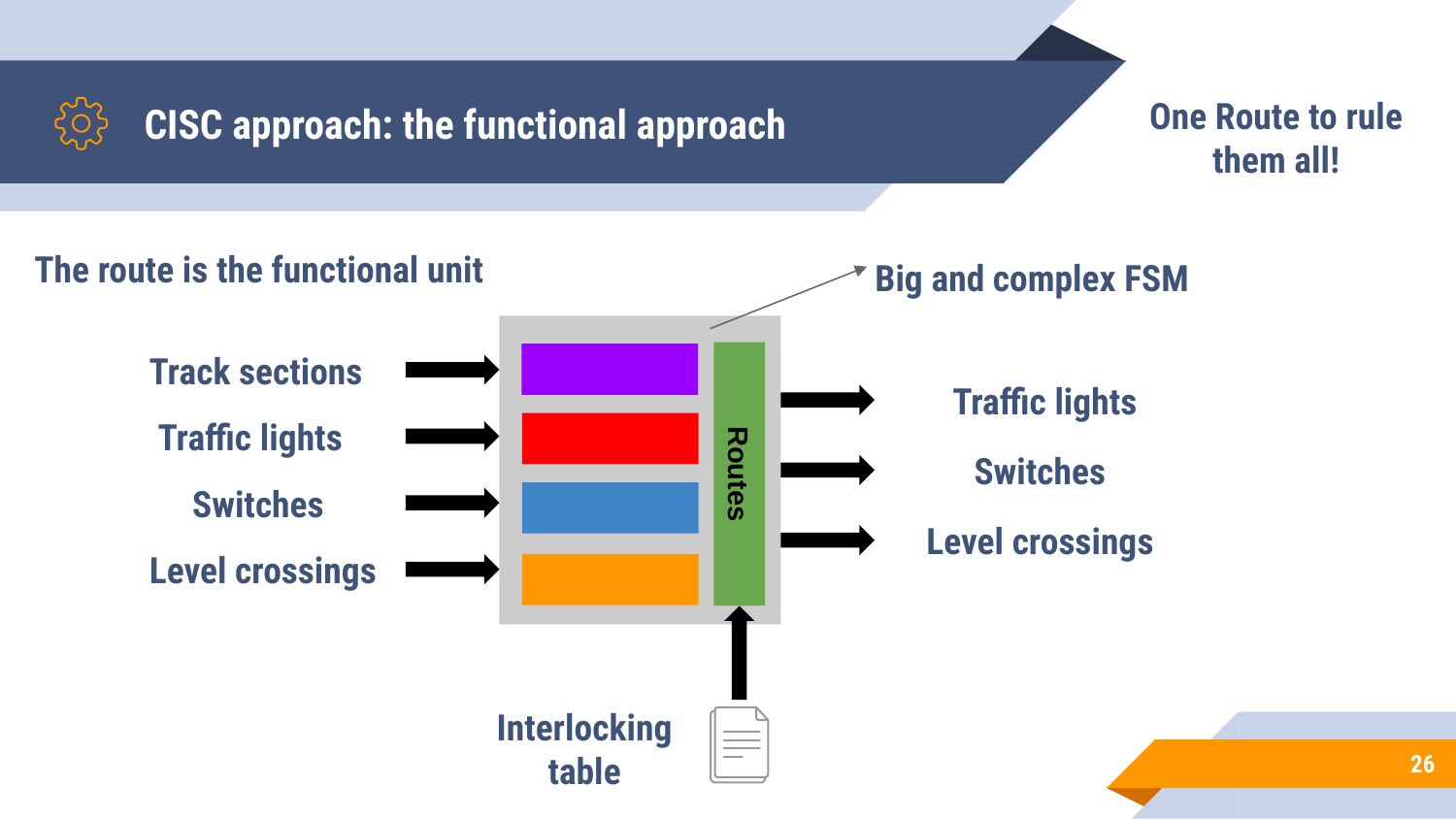

# CISC approach: the functional approach
One Route to rule them all!

The route is the functional unit
Big and complex FSM

Track sections

Traffic lights

Traffic lights
Switches

Switches
Routes

Level crossings

Level crossings

Interlocking table

26